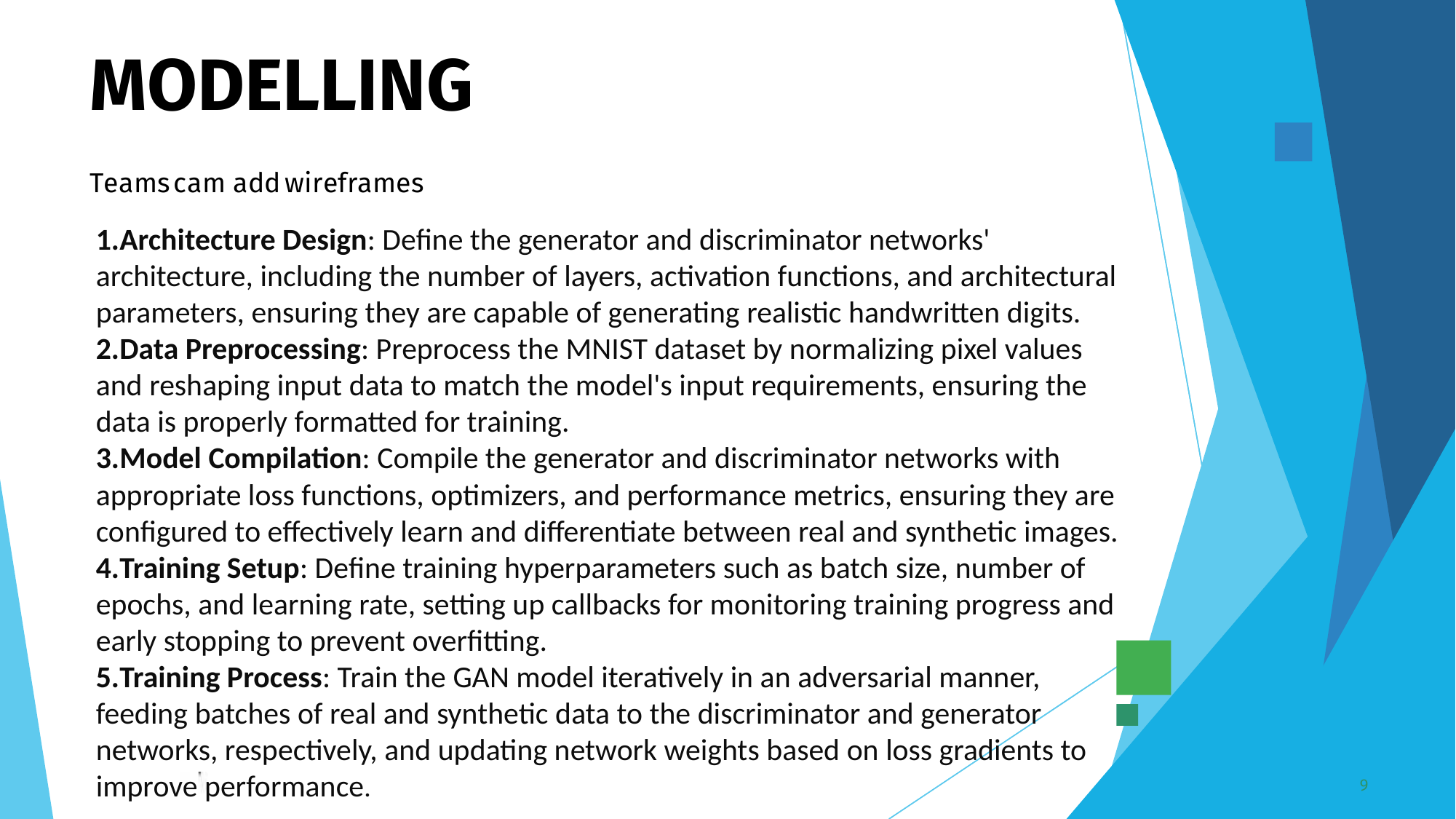

MODELLING

Teams
cam add
wireframes

Architecture Design: Define the generator and discriminator networks' architecture, including the number of layers, activation functions, and architectural parameters, ensuring they are capable of generating realistic handwritten digits.
Data Preprocessing: Preprocess the MNIST dataset by normalizing pixel values and reshaping input data to match the model's input requirements, ensuring the data is properly formatted for training.
Model Compilation: Compile the generator and discriminator networks with appropriate loss functions, optimizers, and performance metrics, ensuring they are configured to effectively learn and differentiate between real and synthetic images.
Training Setup: Define training hyperparameters such as batch size, number of epochs, and learning rate, setting up callbacks for monitoring training progress and early stopping to prevent overfitting.
Training Process: Train the GAN model iteratively in an adversarial manner, feeding batches of real and synthetic data to the discriminator and generator networks, respectively, and updating network weights based on loss gradients to improve performance.

3/21/2024  Annual Review

9